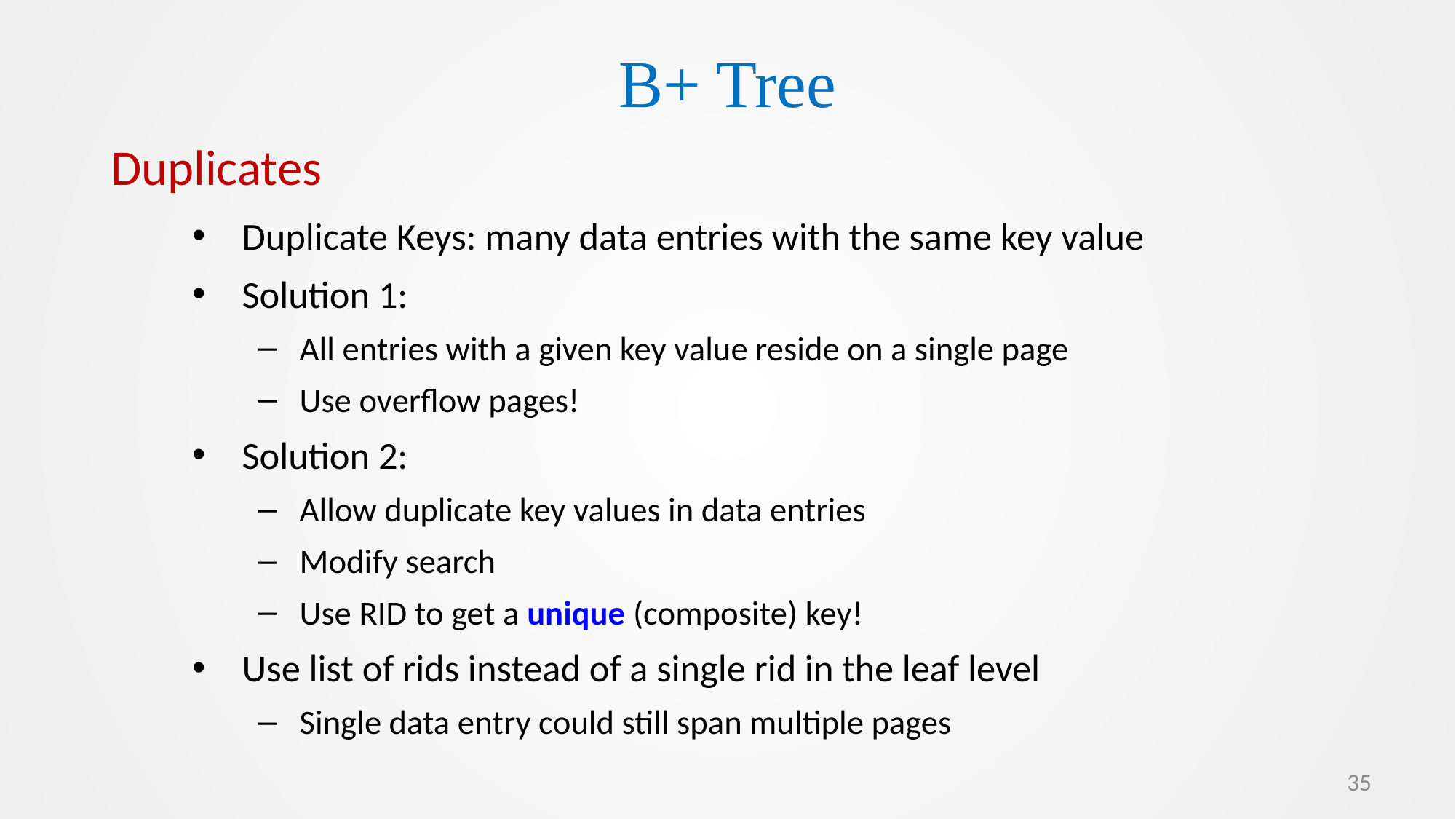

B+ Tree
Duplicates
Duplicate Keys: many data entries with the same key value
Solution 1:
All entries with a given key value reside on a single page
Use overflow pages!
Solution 2:
Allow duplicate key values in data entries
Modify search
Use RID to get a unique (composite) key!
Use list of rids instead of a single rid in the leaf level
Single data entry could still span multiple pages
35